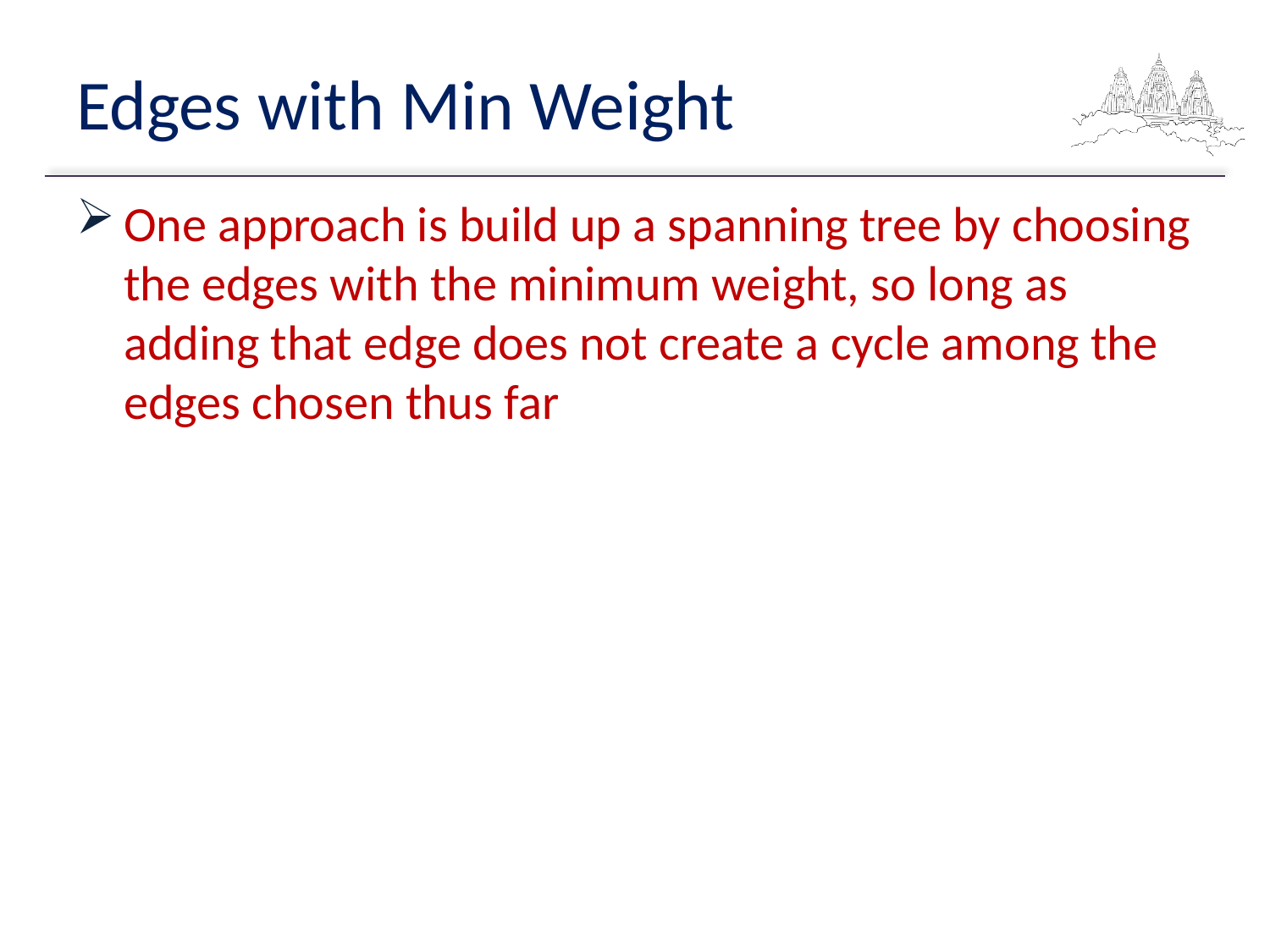

# Edges with Min Weight
One approach is build up a spanning tree by choosing the edges with the minimum weight, so long as adding that edge does not create a cycle among the edges chosen thus far